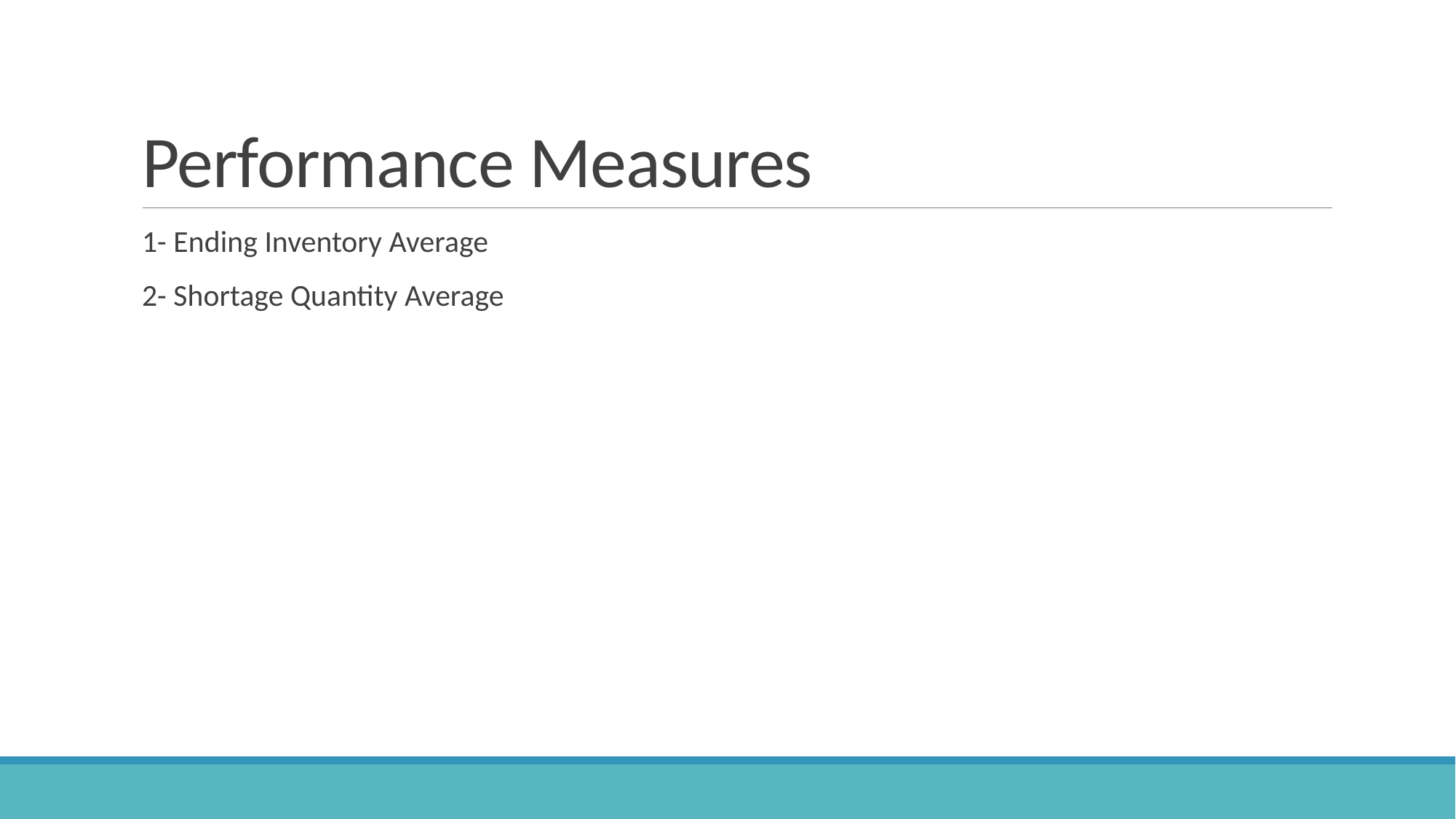

# Performance Measures
1- Ending Inventory Average
2- Shortage Quantity Average